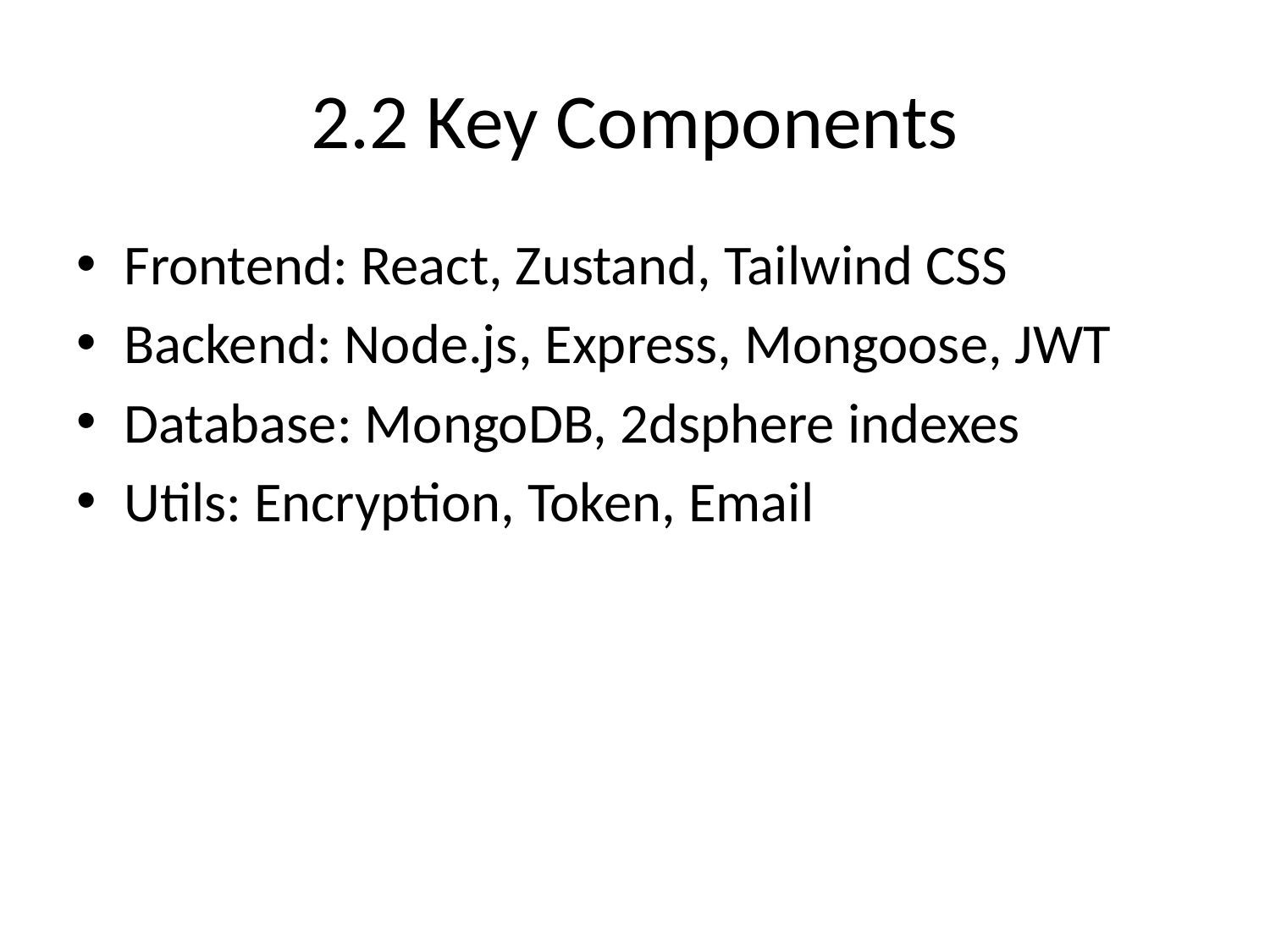

# 2.2 Key Components
Frontend: React, Zustand, Tailwind CSS
Backend: Node.js, Express, Mongoose, JWT
Database: MongoDB, 2dsphere indexes
Utils: Encryption, Token, Email